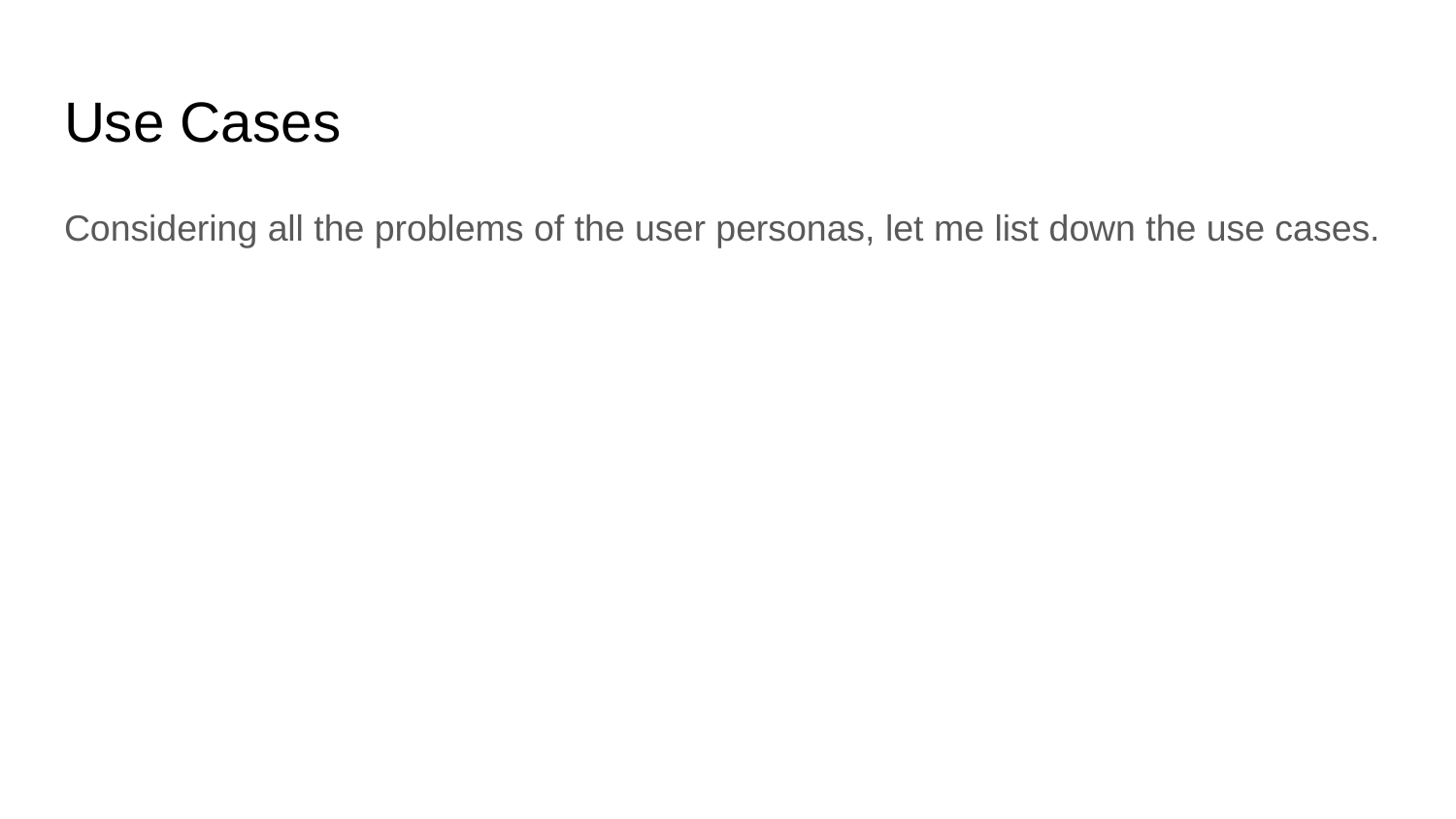

# Use Cases
Considering all the problems of the user personas, let me list down the use cases.